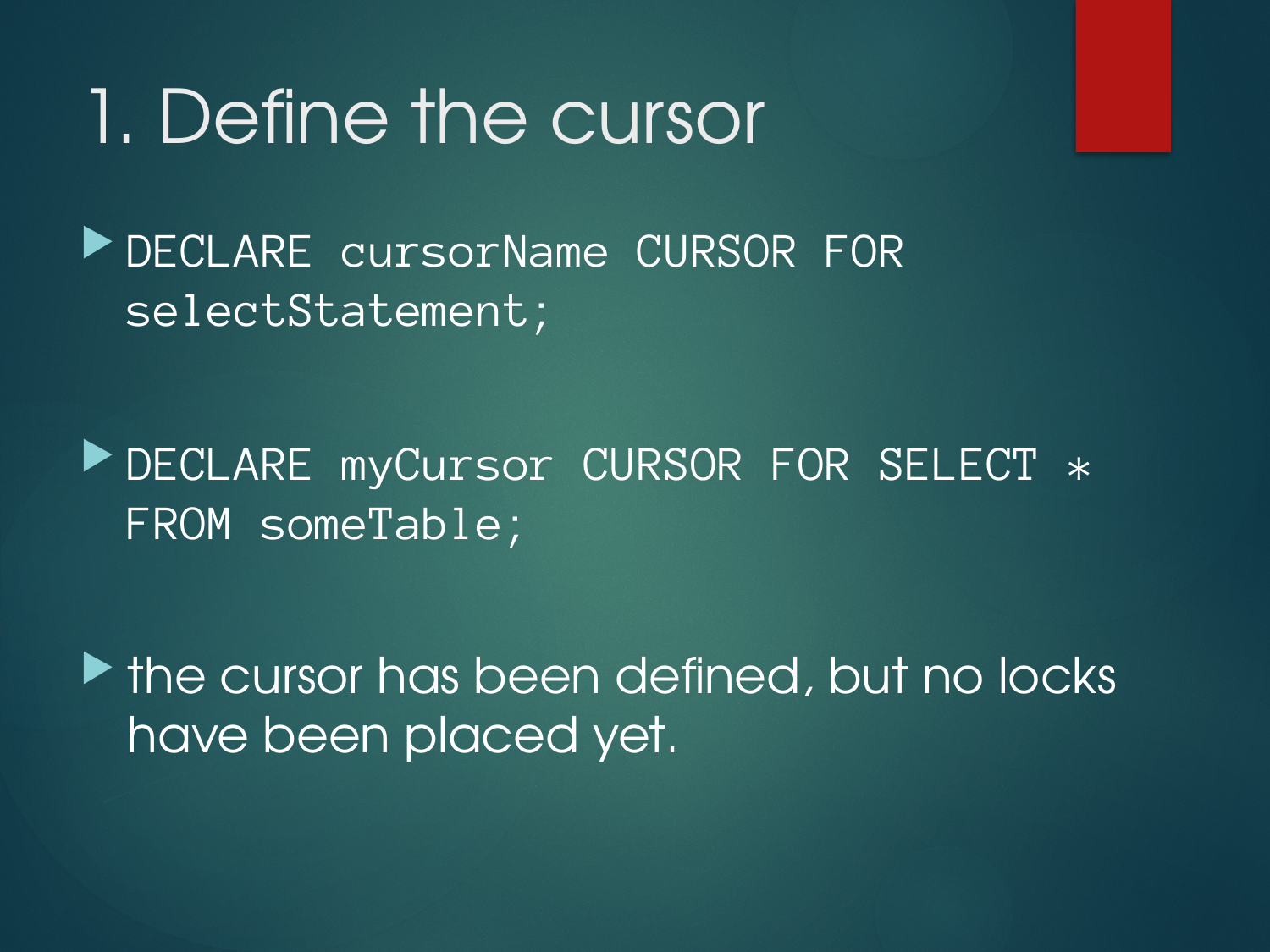

# 1. Define the cursor
DECLARE cursorName CURSOR FOR selectStatement;

DECLARE myCursor CURSOR FOR SELECT * FROM someTable;

the cursor has been defined, but no locks have been placed yet.